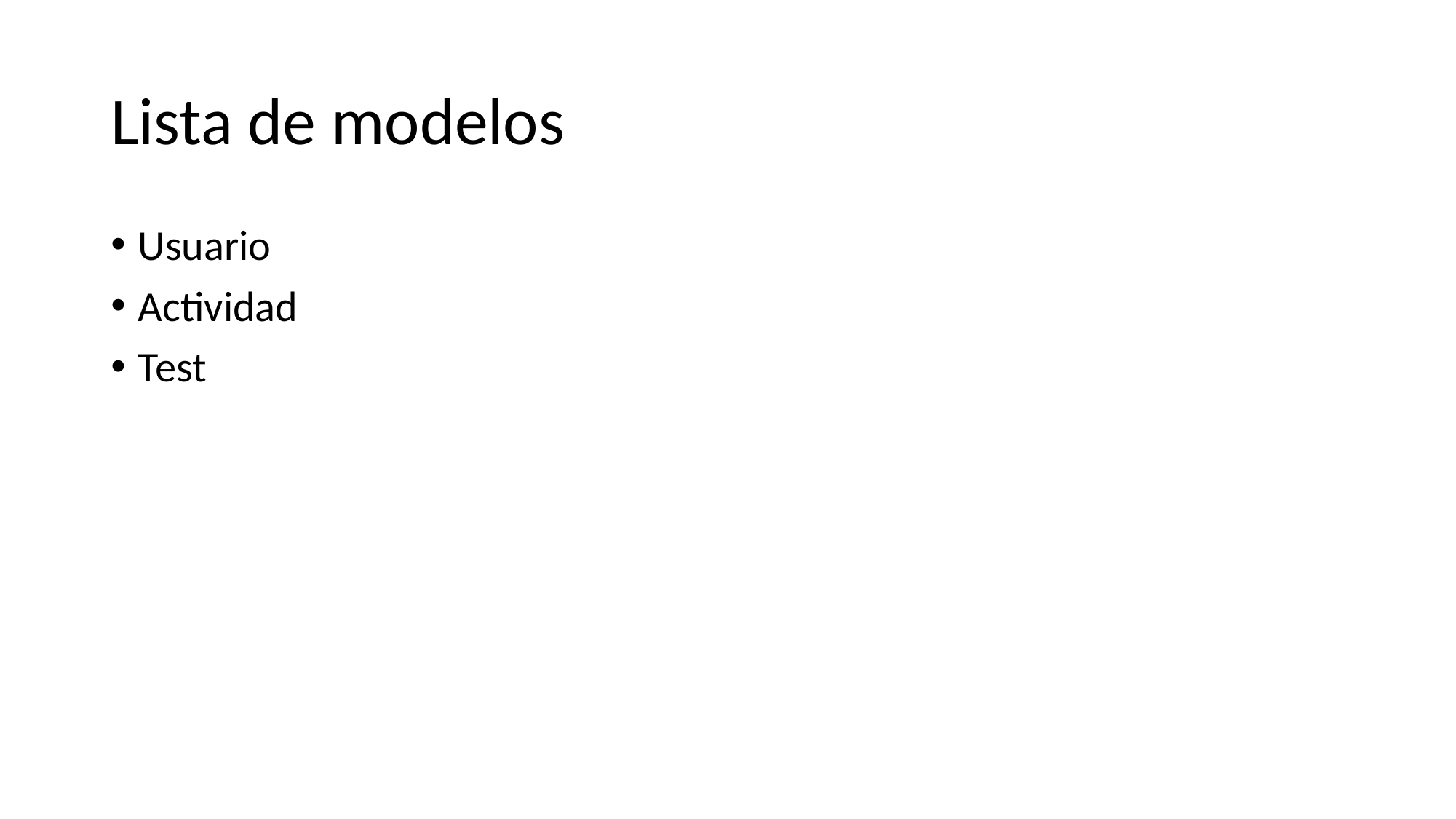

# Lista de modelos
Usuario
Actividad
Test